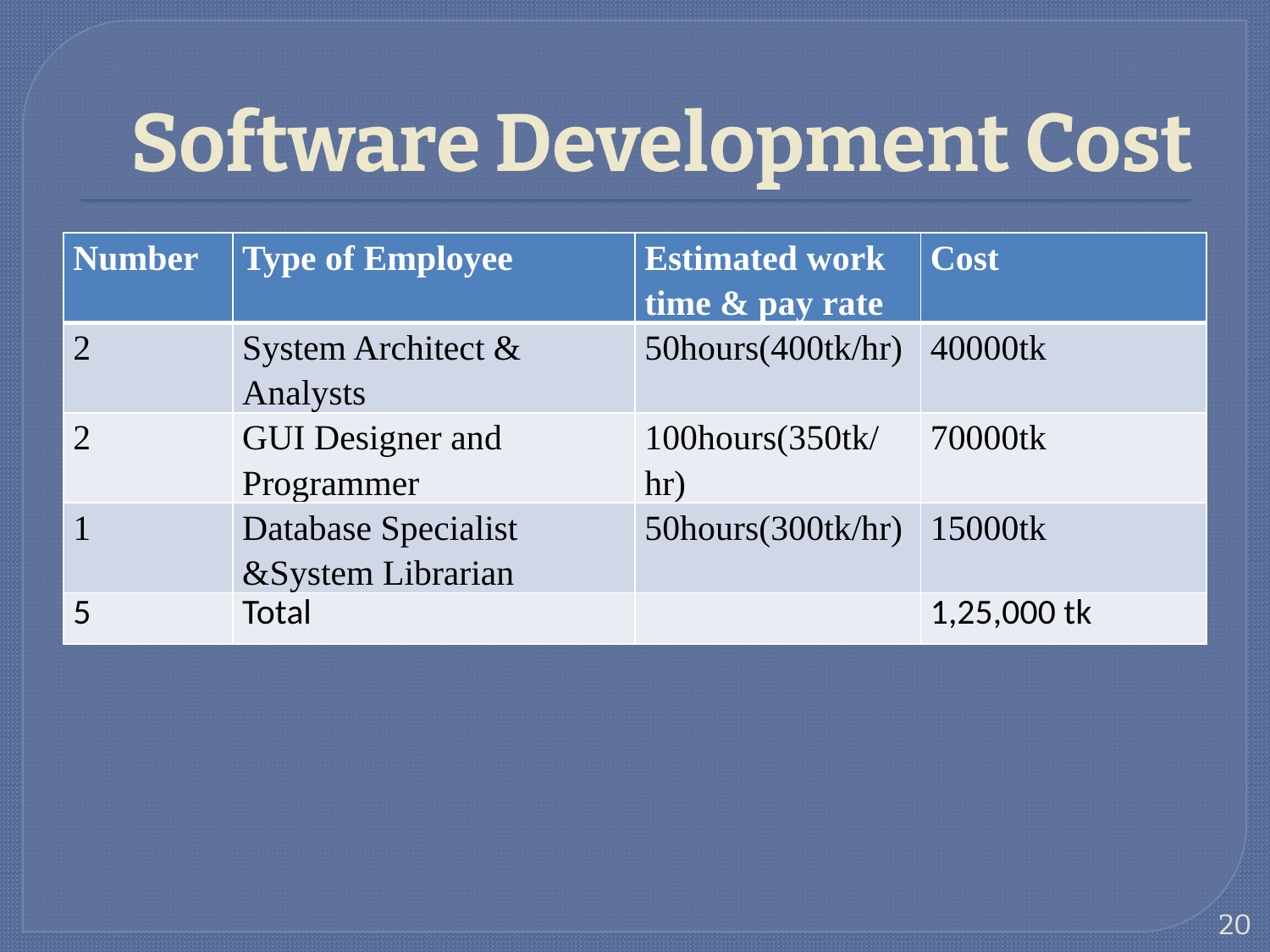

# Software Development Cost
| Number | Type of Employee | Estimated work time & pay rate | Cost |
| --- | --- | --- | --- |
| 2 | System Architect & Analysts | 50hours(400tk/hr) | 40000tk |
| 2 | GUI Designer and Programmer | 100hours(350tk/hr) | 70000tk |
| 1 | Database Specialist &System Librarian | 50hours(300tk/hr) | 15000tk |
| 5 | Total |  | 1,25,000 tk |
20